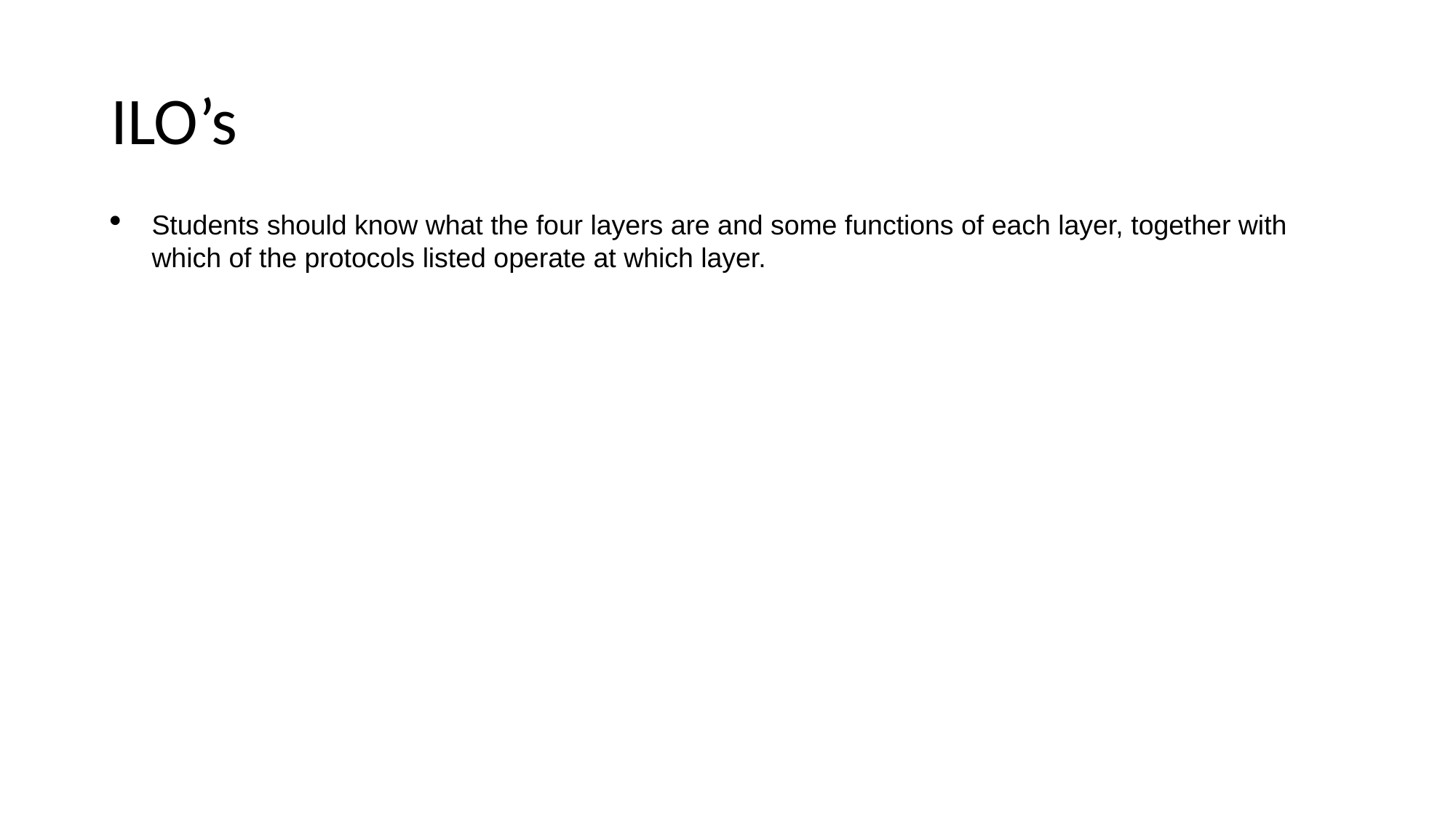

# ILO’s
Students should know what the four layers are and some functions of each layer, together with which of the protocols listed operate at which layer.